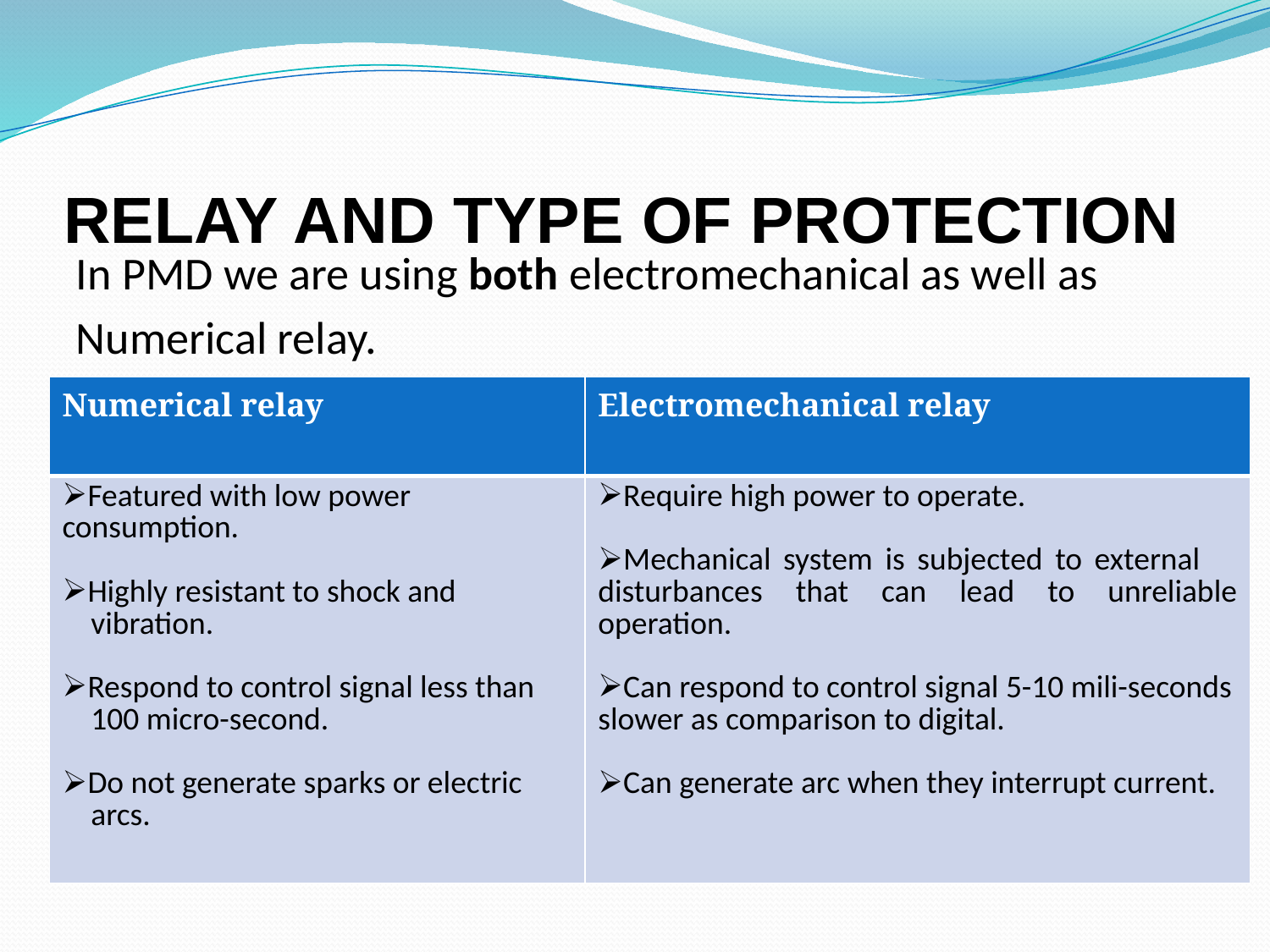

# RELAY AND TYPE OF PROTECTION
In PMD we are using both electromechanical as well as
Numerical relay.

| Numerical relay | Electromechanical relay |
| --- | --- |
| Featured with low power consumption. Highly resistant to shock and vibration. Respond to control signal less than 100 micro-second. Do not generate sparks or electric arcs. | Require high power to operate. Mechanical system is subjected to external disturbances that can lead to unreliable operation. Can respond to control signal 5-10 mili-seconds slower as comparison to digital. Can generate arc when they interrupt current. |